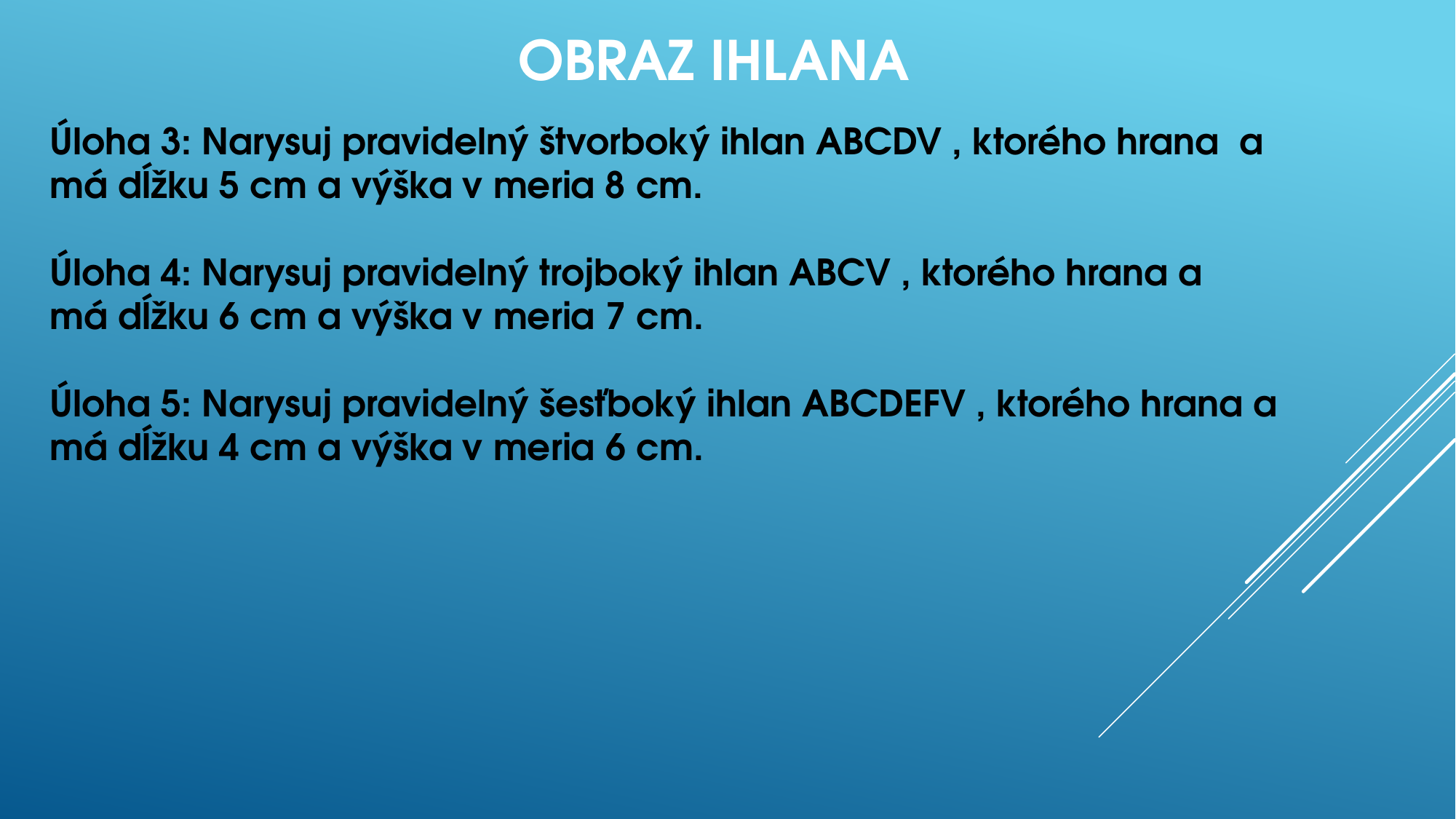

obraz IHLANA
Úloha 3: Narysuj pravidelný štvorboký ihlan ABCDV , ktorého hrana  a má dĺžku 5 cm a výška v meria 8 cm.

Úloha 4: Narysuj pravidelný trojboký ihlan ABCV , ktorého hrana a
má dĺžku 6 cm a výška v meria 7 cm.

Úloha 5: Narysuj pravidelný šesťboký ihlan ABCDEFV , ktorého hrana a
má dĺžku 4 cm a výška v meria 6 cm.